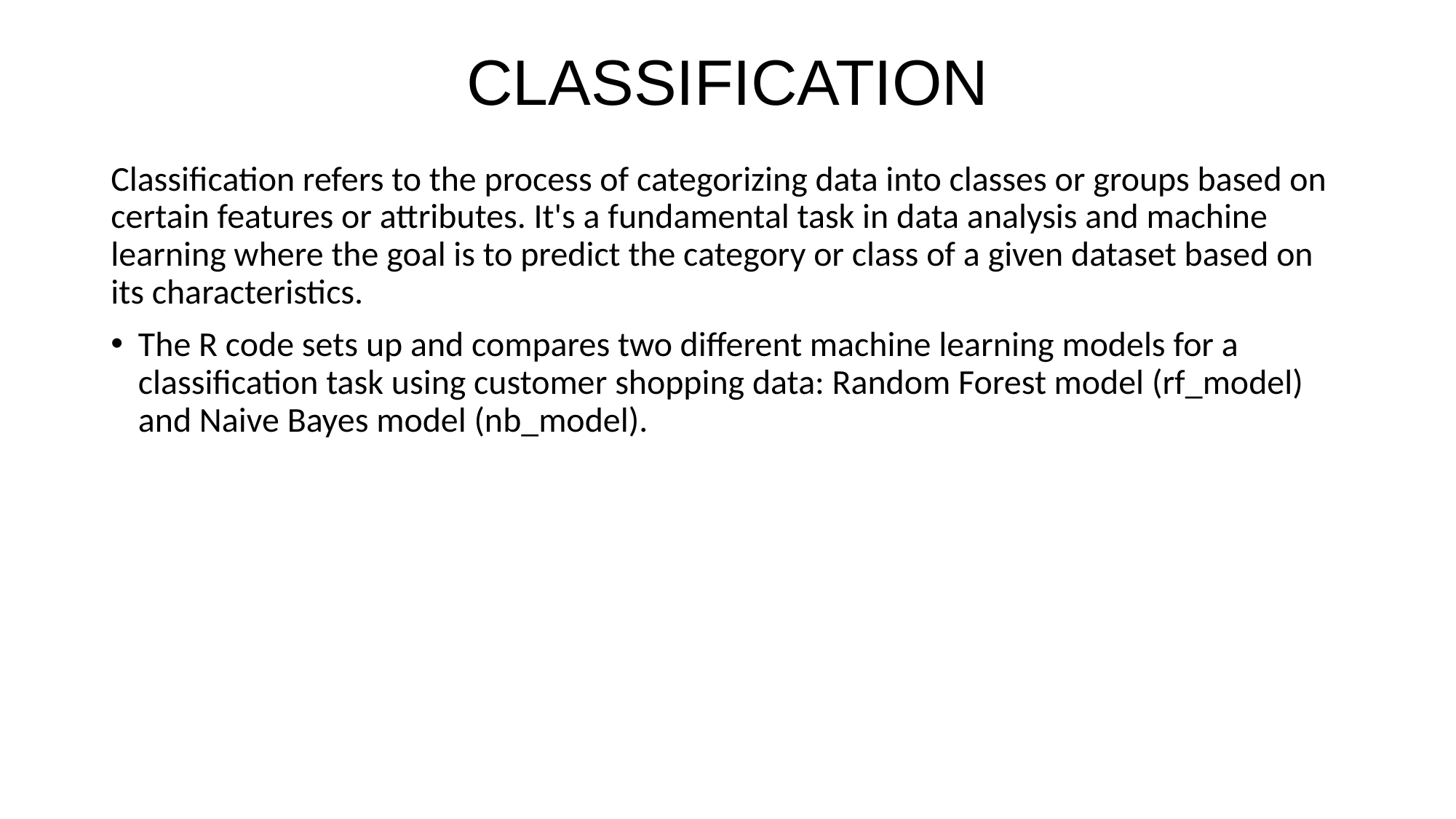

# CLASSIFICATION
Classification refers to the process of categorizing data into classes or groups based on certain features or attributes. It's a fundamental task in data analysis and machine learning where the goal is to predict the category or class of a given dataset based on its characteristics.
The R code sets up and compares two different machine learning models for a classification task using customer shopping data: Random Forest model (rf_model) and Naive Bayes model (nb_model).